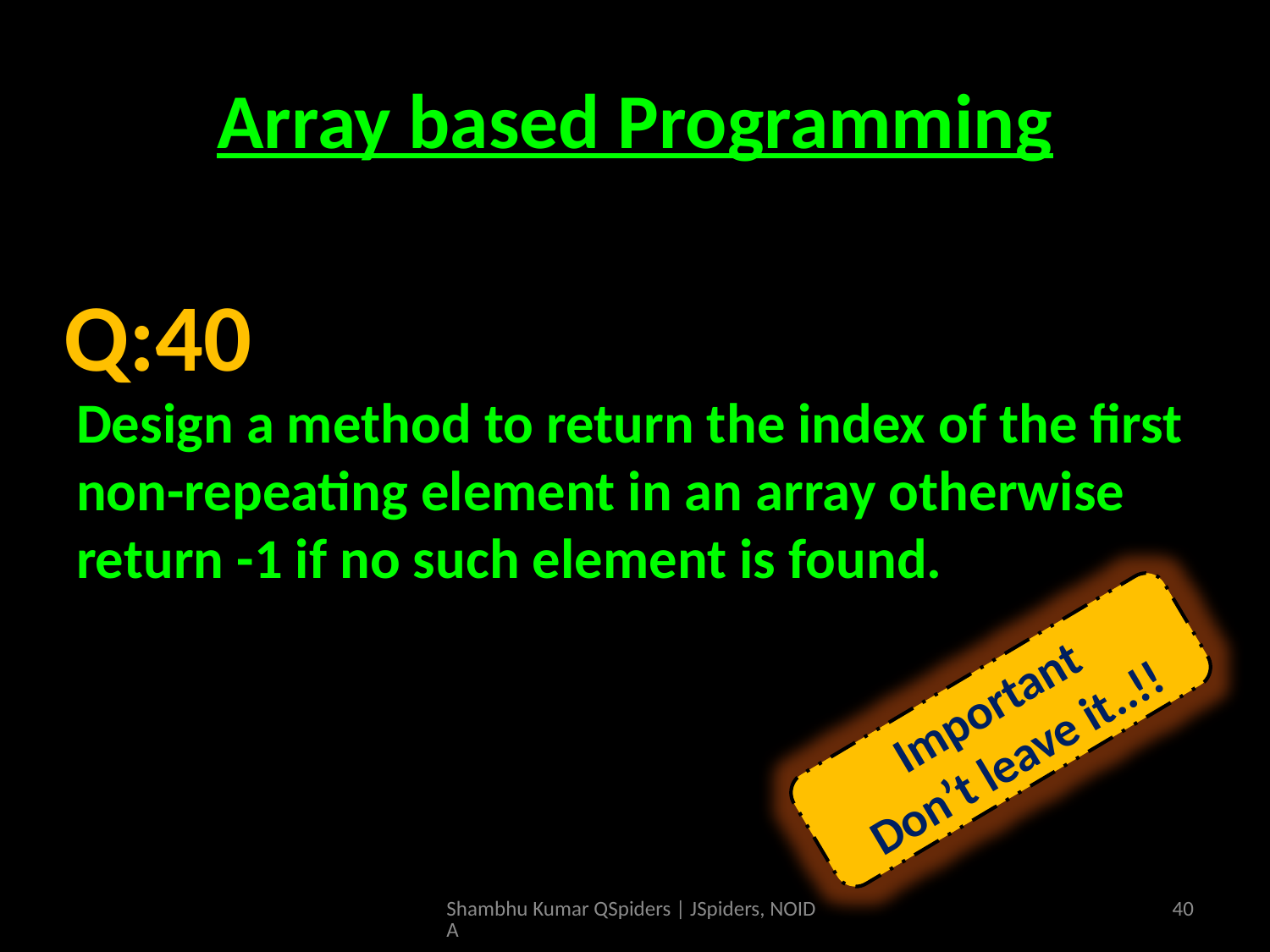

# Array based Programming

Design a method to return the index of the first non-repeating element in an array otherwise return -1 if no such element is found.
Q:40
Important
Don’t leave it..!!
Shambhu Kumar QSpiders | JSpiders, NOIDA
40